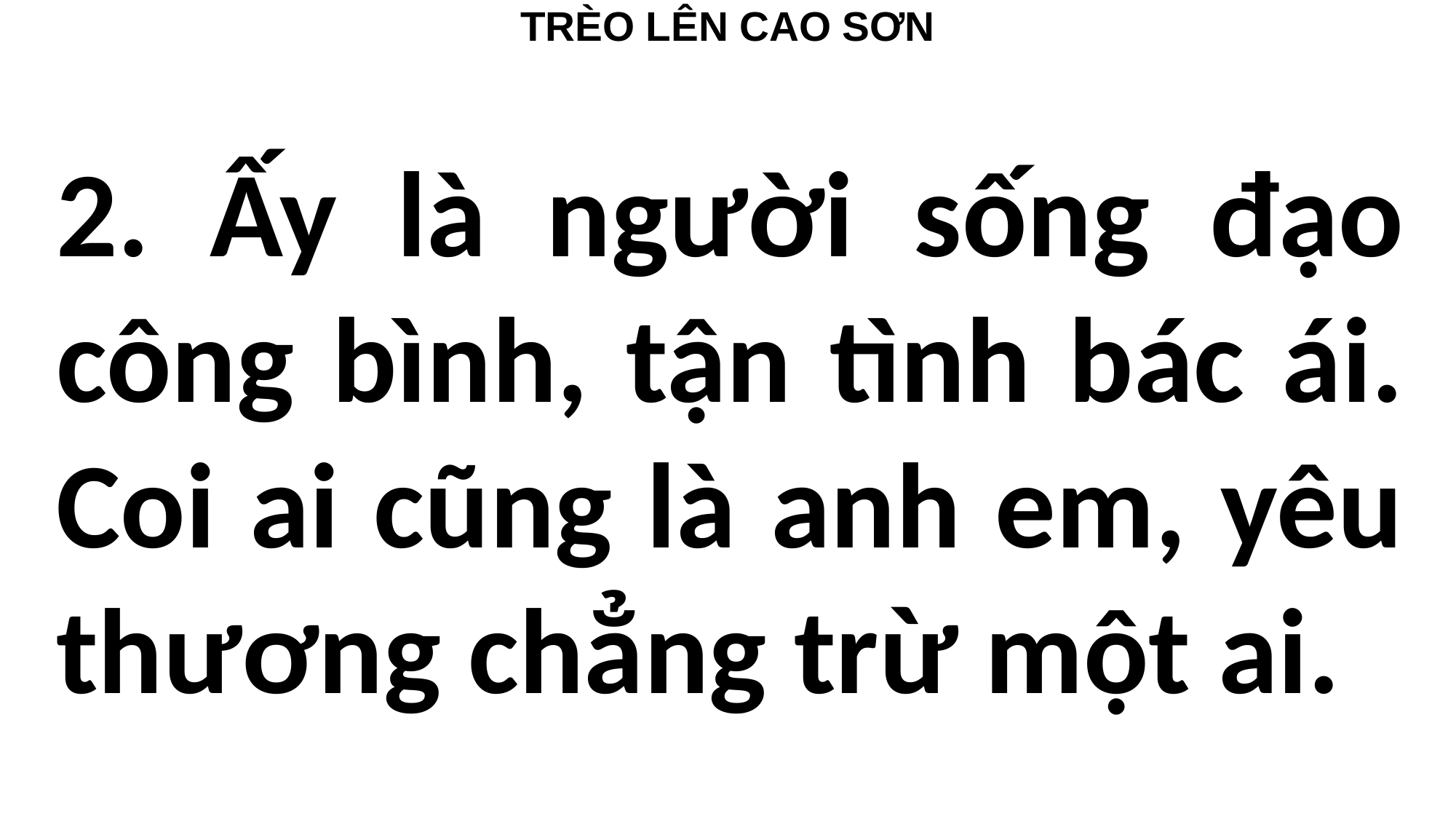

TRÈO LÊN CAO SƠN
# 2. Ấy là người sống đạo công bình, tận tình bác ái. Coi ai cũng là anh em, yêu thương chẳng trừ một ai.